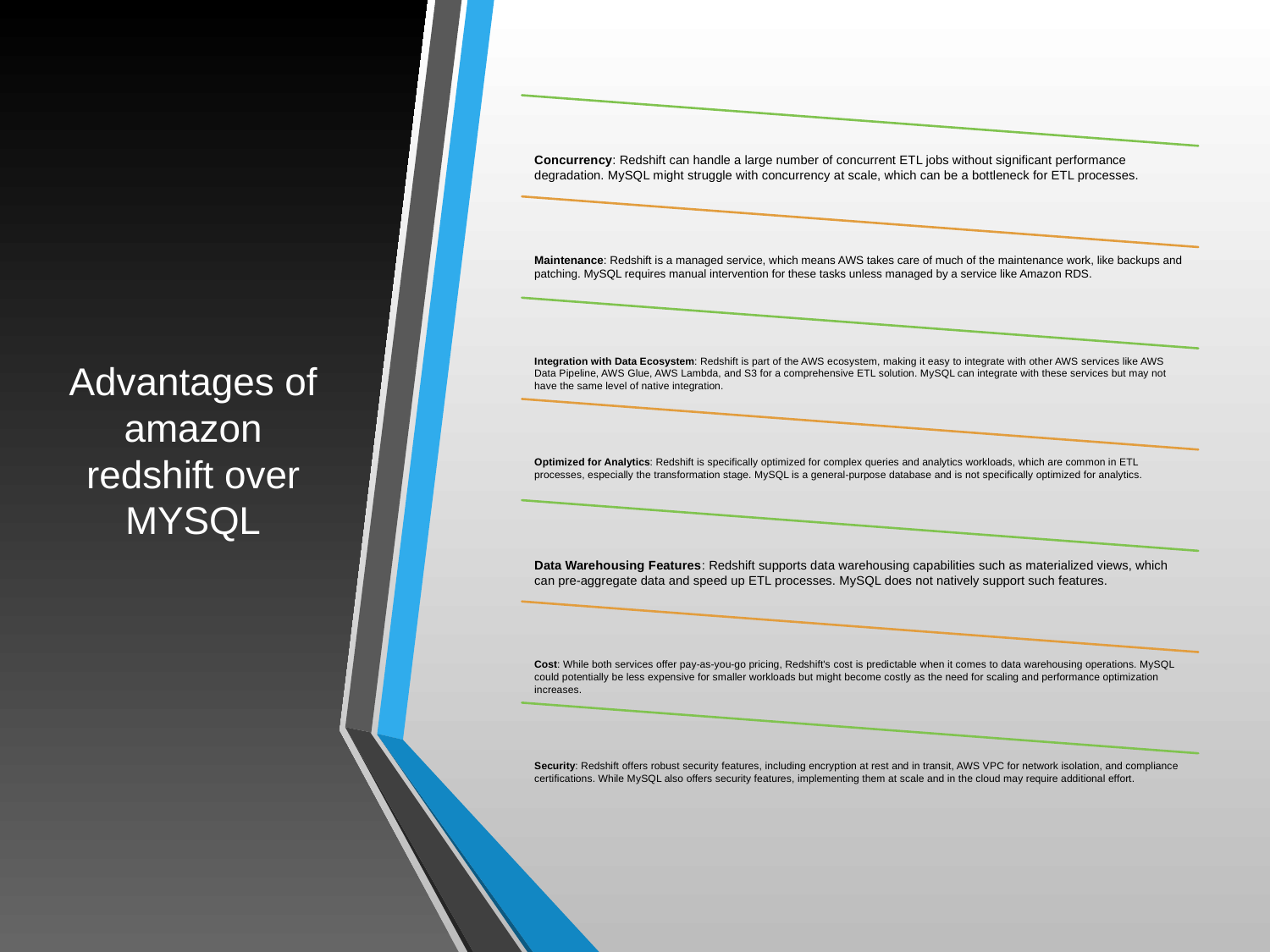

# Advantages of amazon redshift over MYSQL
Concurrency: Redshift can handle a large number of concurrent ETL jobs without significant performance degradation. MySQL might struggle with concurrency at scale, which can be a bottleneck for ETL processes.
Maintenance: Redshift is a managed service, which means AWS takes care of much of the maintenance work, like backups and patching. MySQL requires manual intervention for these tasks unless managed by a service like Amazon RDS.
Integration with Data Ecosystem: Redshift is part of the AWS ecosystem, making it easy to integrate with other AWS services like AWS Data Pipeline, AWS Glue, AWS Lambda, and S3 for a comprehensive ETL solution. MySQL can integrate with these services but may not have the same level of native integration.
Optimized for Analytics: Redshift is specifically optimized for complex queries and analytics workloads, which are common in ETL processes, especially the transformation stage. MySQL is a general-purpose database and is not specifically optimized for analytics.
Data Warehousing Features: Redshift supports data warehousing capabilities such as materialized views, which can pre-aggregate data and speed up ETL processes. MySQL does not natively support such features.
Cost: While both services offer pay-as-you-go pricing, Redshift's cost is predictable when it comes to data warehousing operations. MySQL could potentially be less expensive for smaller workloads but might become costly as the need for scaling and performance optimization increases.
Security: Redshift offers robust security features, including encryption at rest and in transit, AWS VPC for network isolation, and compliance certifications. While MySQL also offers security features, implementing them at scale and in the cloud may require additional effort.